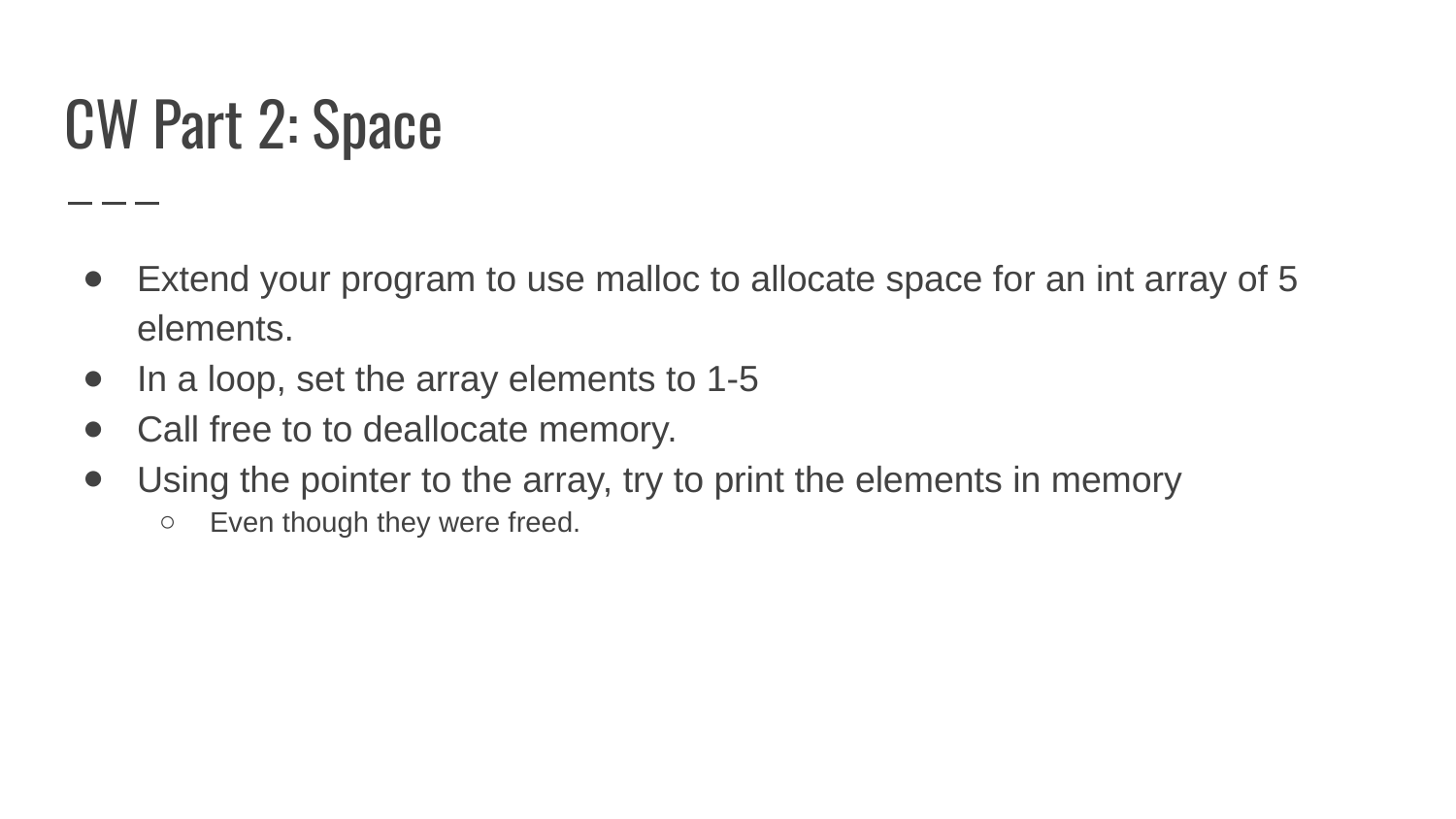

# CW Part 2: Space
Extend your program to use malloc to allocate space for an int array of 5 elements.
In a loop, set the array elements to 1-5
Call free to to deallocate memory.
Using the pointer to the array, try to print the elements in memory
Even though they were freed.